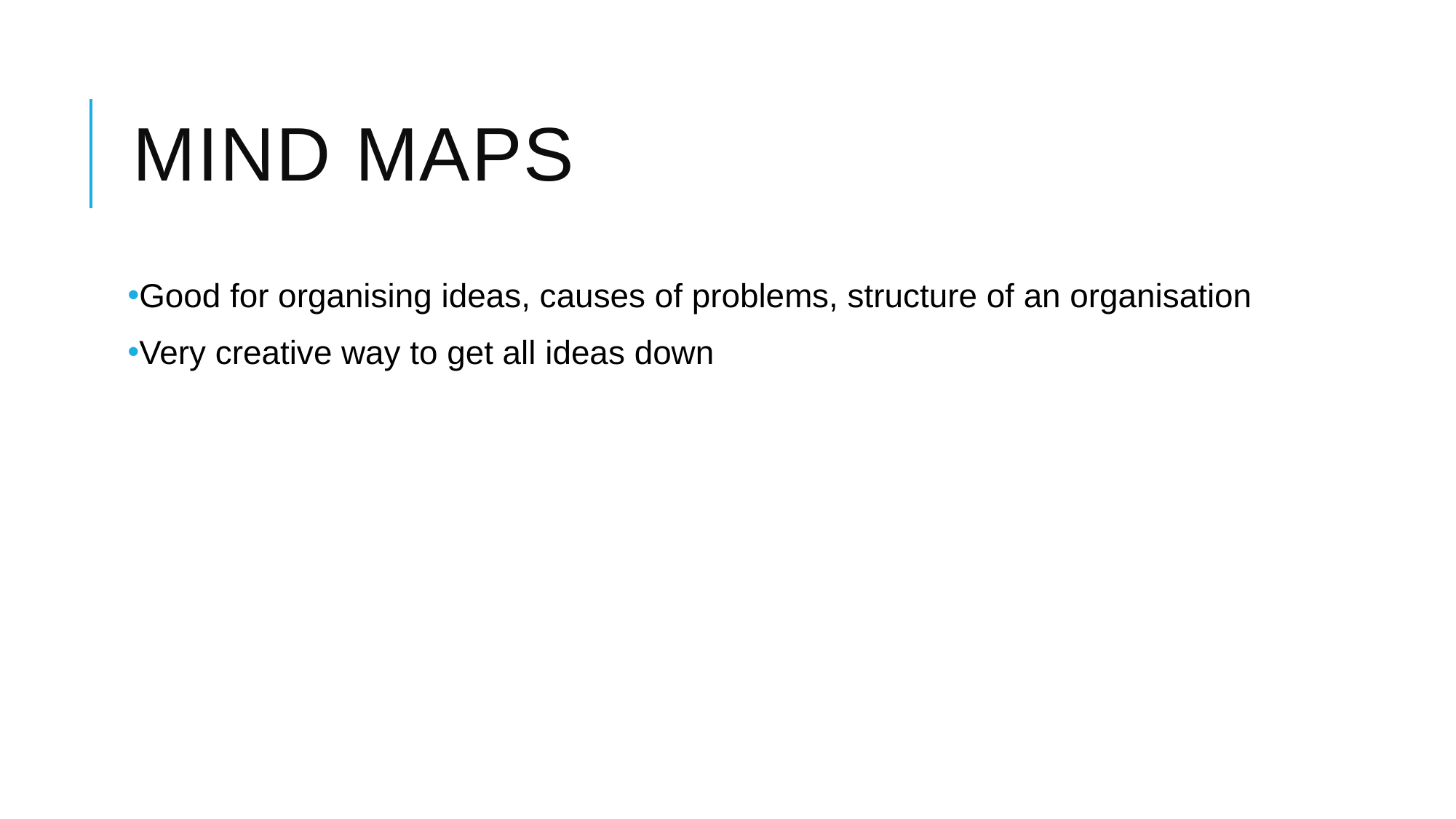

# MIND MAPS
Good for organising ideas, causes of problems, structure of an organisation
Very creative way to get all ideas down